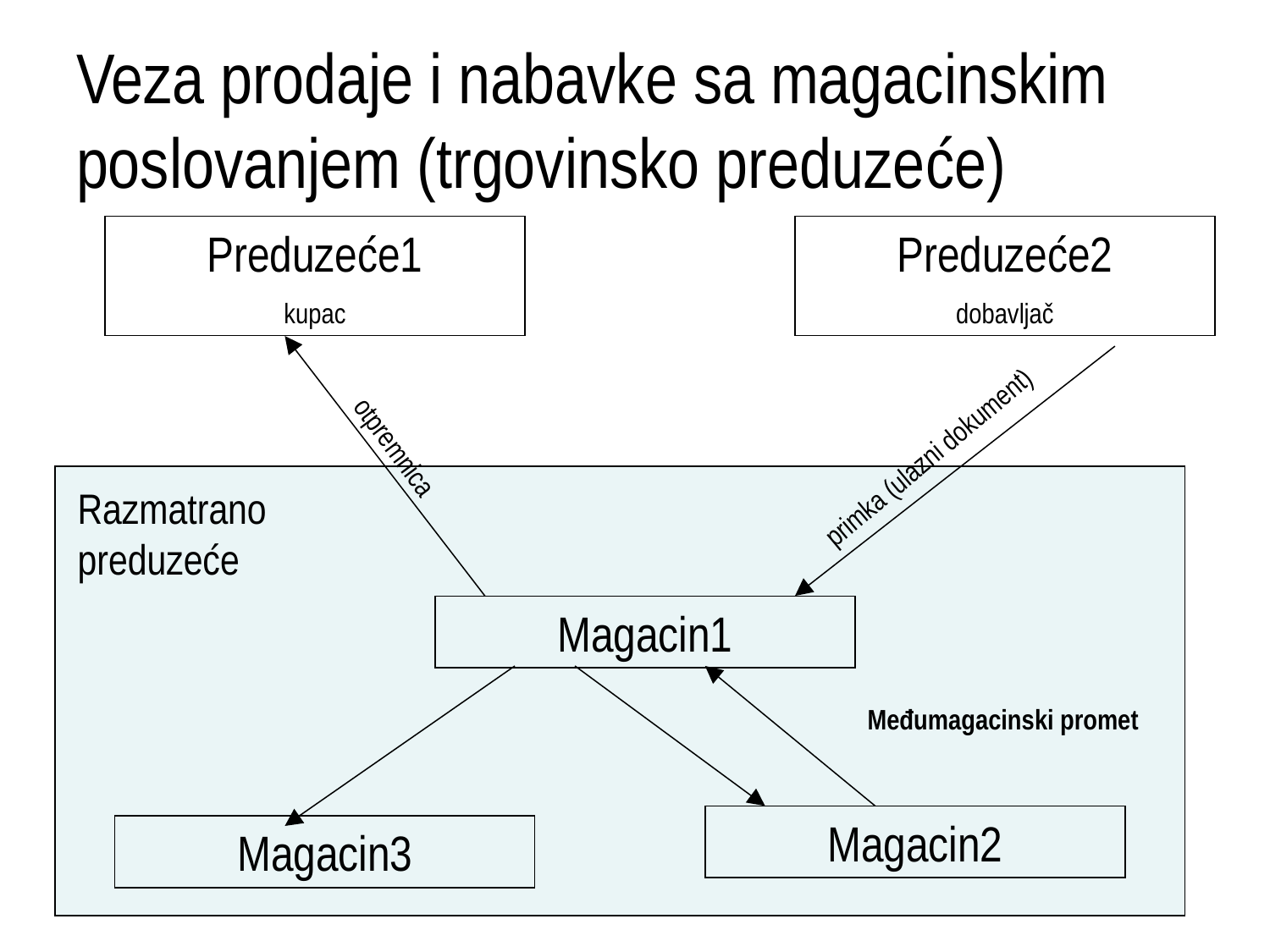

# Veza prodaje i nabavke sa magacinskim poslovanjem (trgovinsko preduzeće)
Preduzeće1
kupac
Preduzeće2
dobavljač

primka (ulazni dokument)
otpremnica

Razmatrano preduzeće
Magacin1

Međumagacinski promet
Magacin2
Magacin3